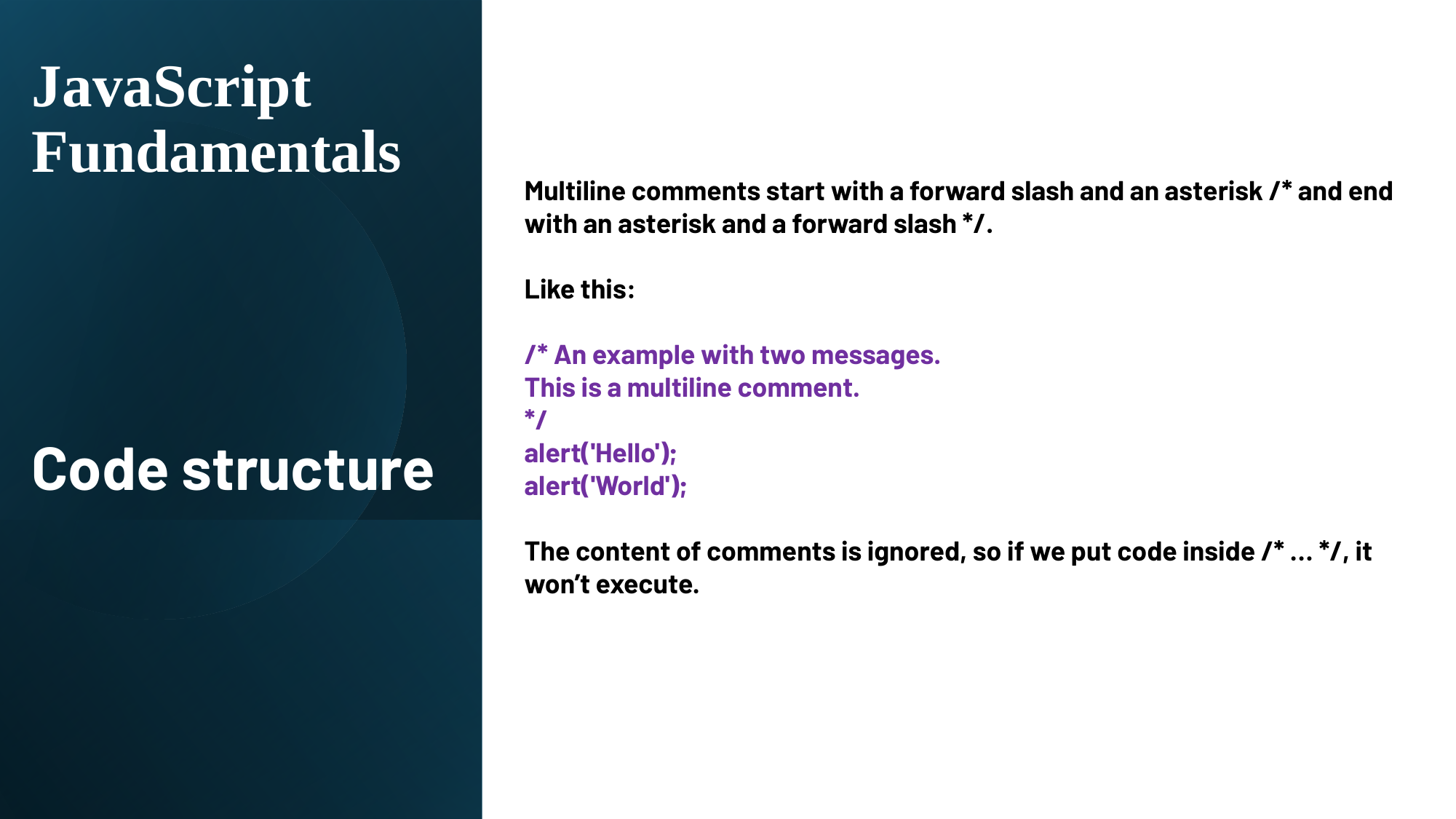

# JavaScript Fundamentals

Multiline comments start with a forward slash and an asterisk /* and end with an asterisk and a forward slash */.

Like this:

/* An example with two messages.
This is a multiline comment.
*/
alert('Hello');
alert('World');

The content of comments is ignored, so if we put code inside /* … */, it won’t execute.

Code structure